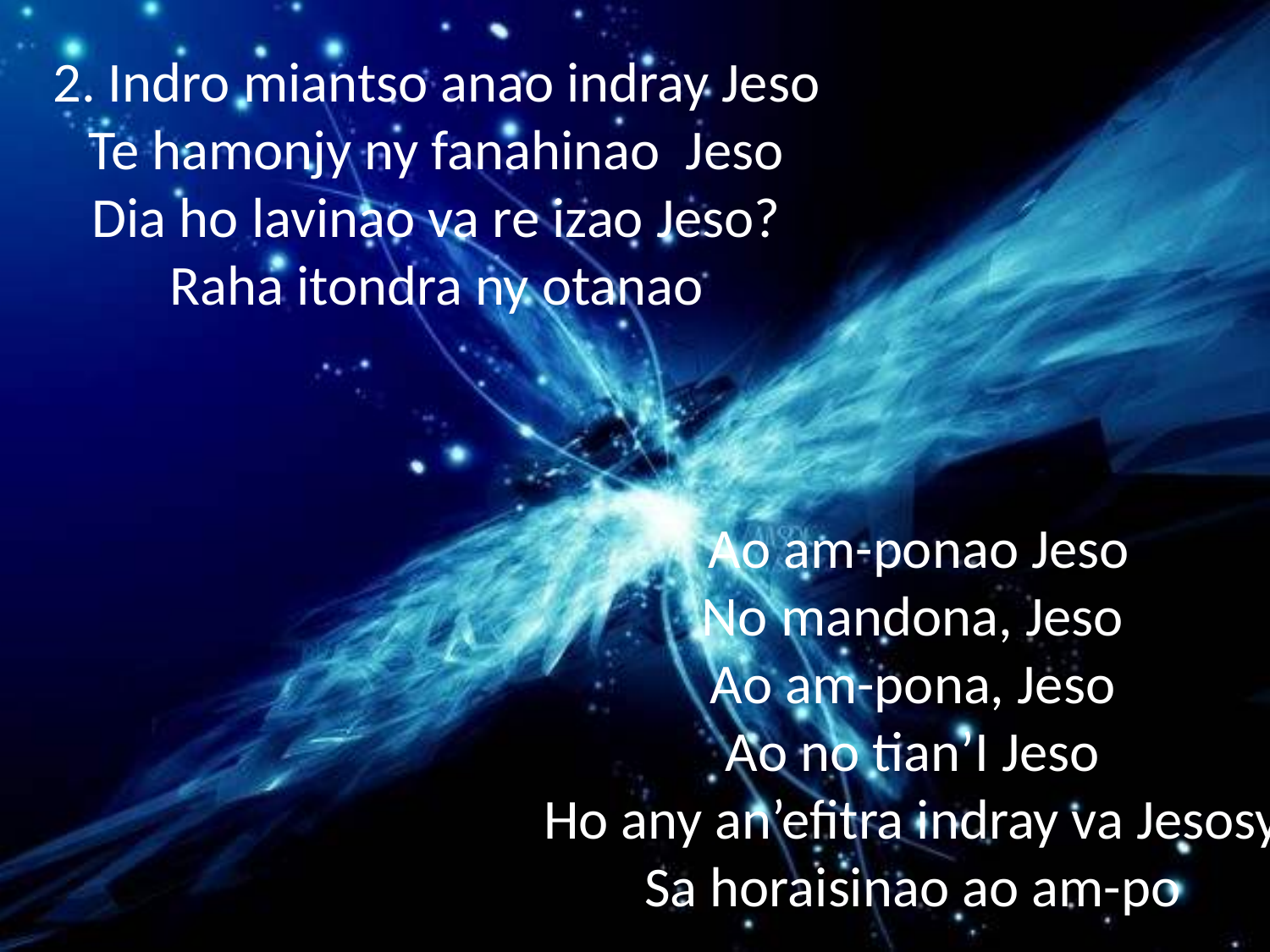

2. Indro miantso anao indray Jeso
Te hamonjy ny fanahinao  Jeso
Dia ho lavinao va re izao Jeso?
Raha itondra ny otanao
 Ao am-ponao Jeso
No mandona, Jeso
Ao am-pona, Jeso
Ao no tian’I Jeso
Ho any an’efitra indray va Jesosy
Sa horaisinao ao am-po